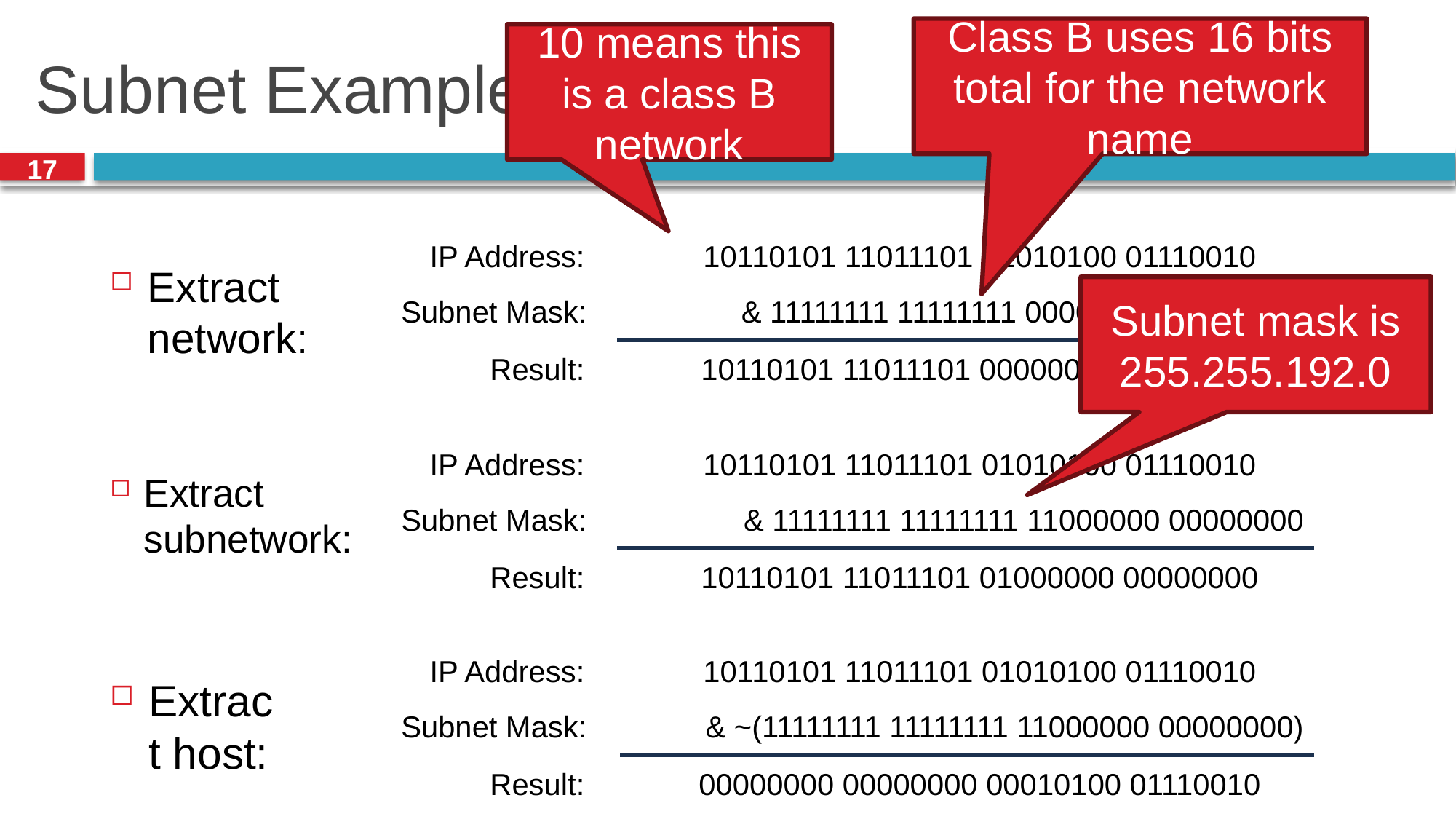

Class B uses 16 bits total for the network name
10 means this is a class B network
# Subnet Example
17
IP Address:
10110101 11011101 01010100 01110010
Extract network:
Subnet mask is 255.255.192.0
Subnet Mask:
& 11111111 11111111 00000000 00000000
Result:
10110101 11011101 00000000 00000000
IP Address:
10110101 11011101 01010100 01110010
Subnet Mask:
& 11111111 11111111 11000000 00000000
Result:
10110101 11011101 01000000 00000000
Extract subnetwork:
IP Address:
10110101 11011101 01010100 01110010
Extract host:
Subnet Mask:
& ~(11111111 11111111 11000000 00000000)
Result:
00000000 00000000 00010100 01110010